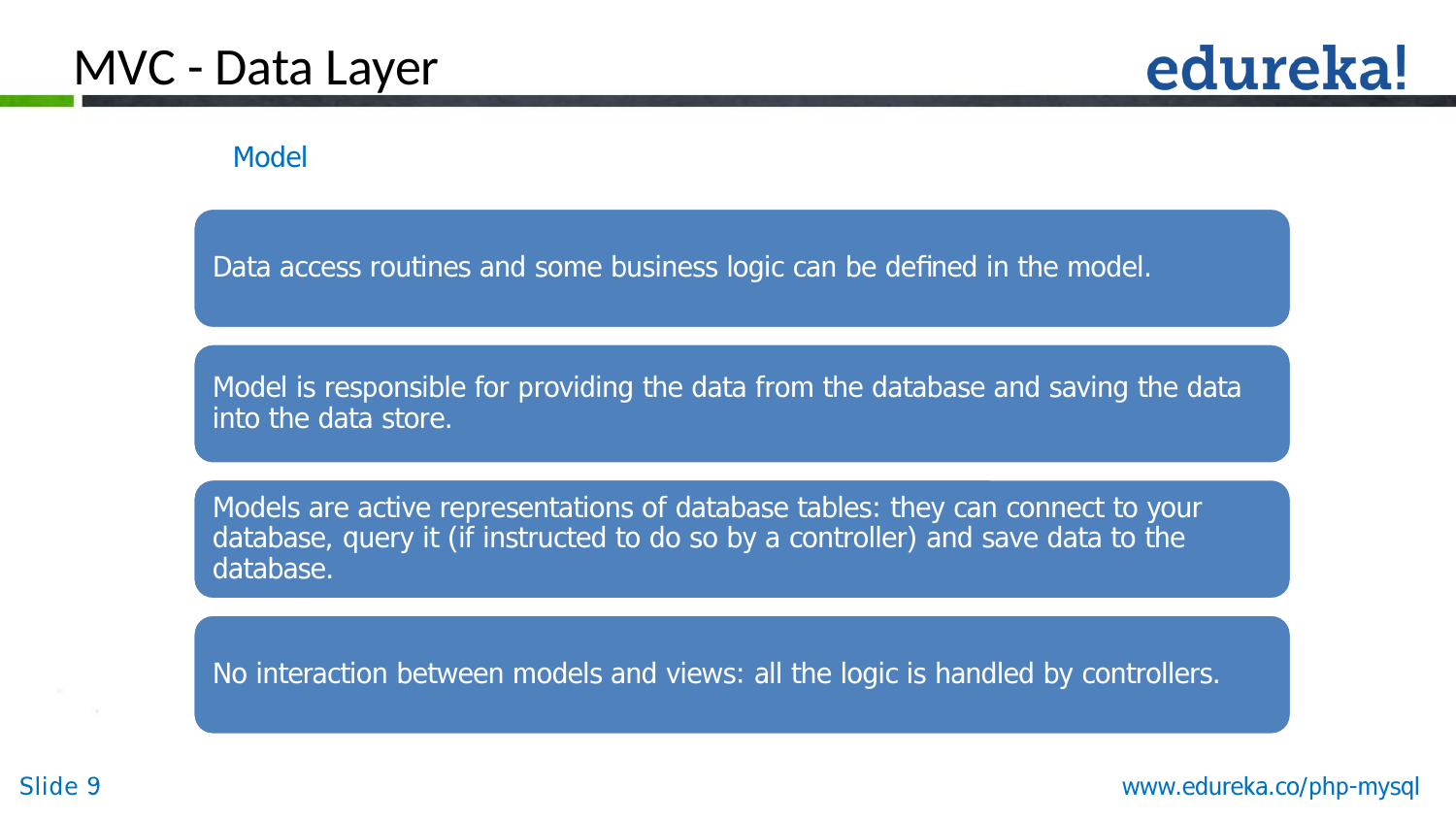

MVC - Data Layer

Model
Data access routines and some business logic can be defined in the model.
Model is responsible for providing the data from the database and saving the data into the data store.
Models are active representations of database tables: they can connect to your database, query it (if instructed to do so by a controller) and save data to the database.
No interaction between models and views: all the logic is handled by controllers.